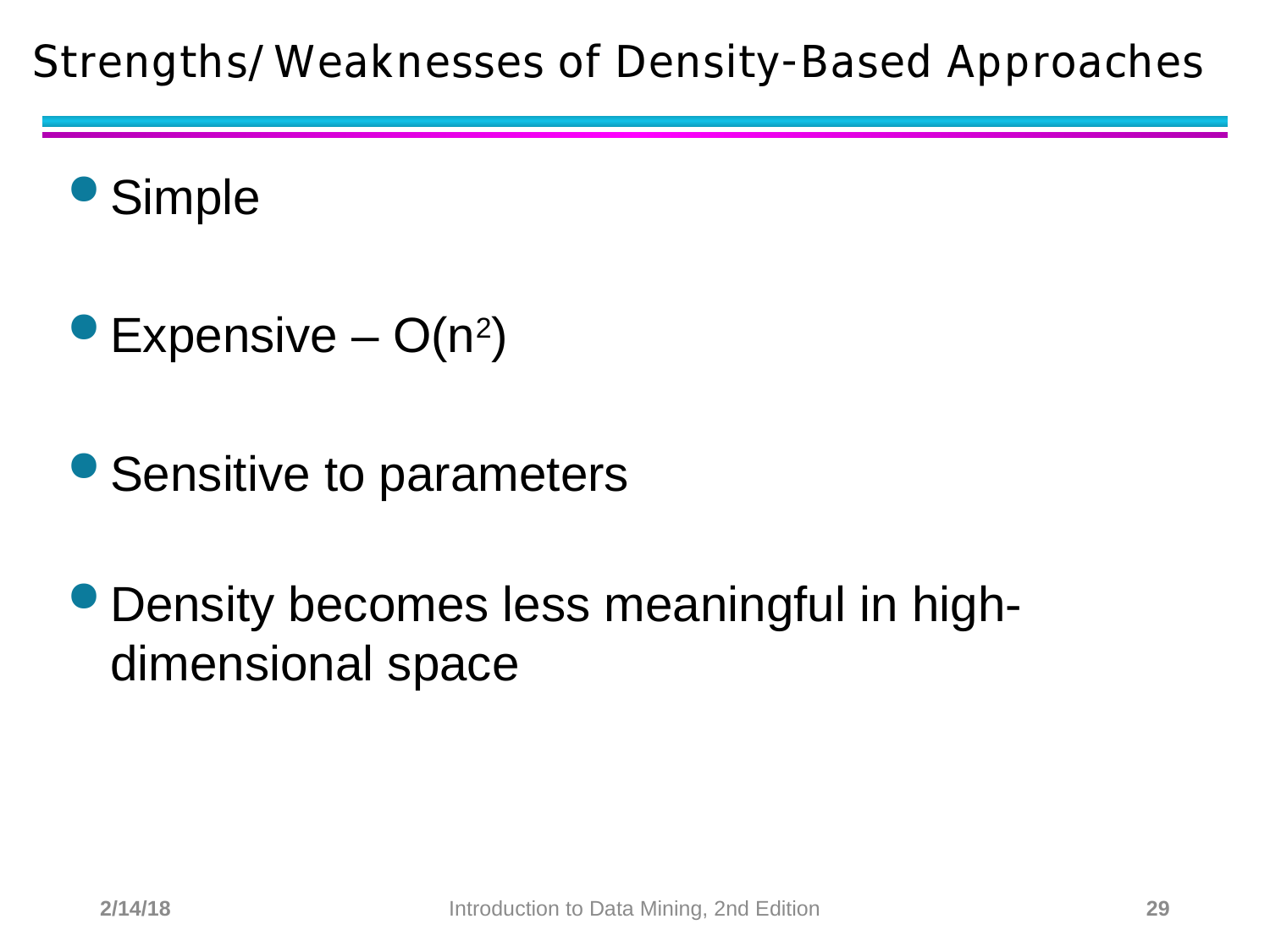

# Strengths/Weaknesses of Density-Based Approaches
Simple

Expensive – O(n2)

Sensitive to parameters
Density becomes less meaningful in high-dimensional space

2/14/18
Introduction to Data Mining, 2nd Edition
29